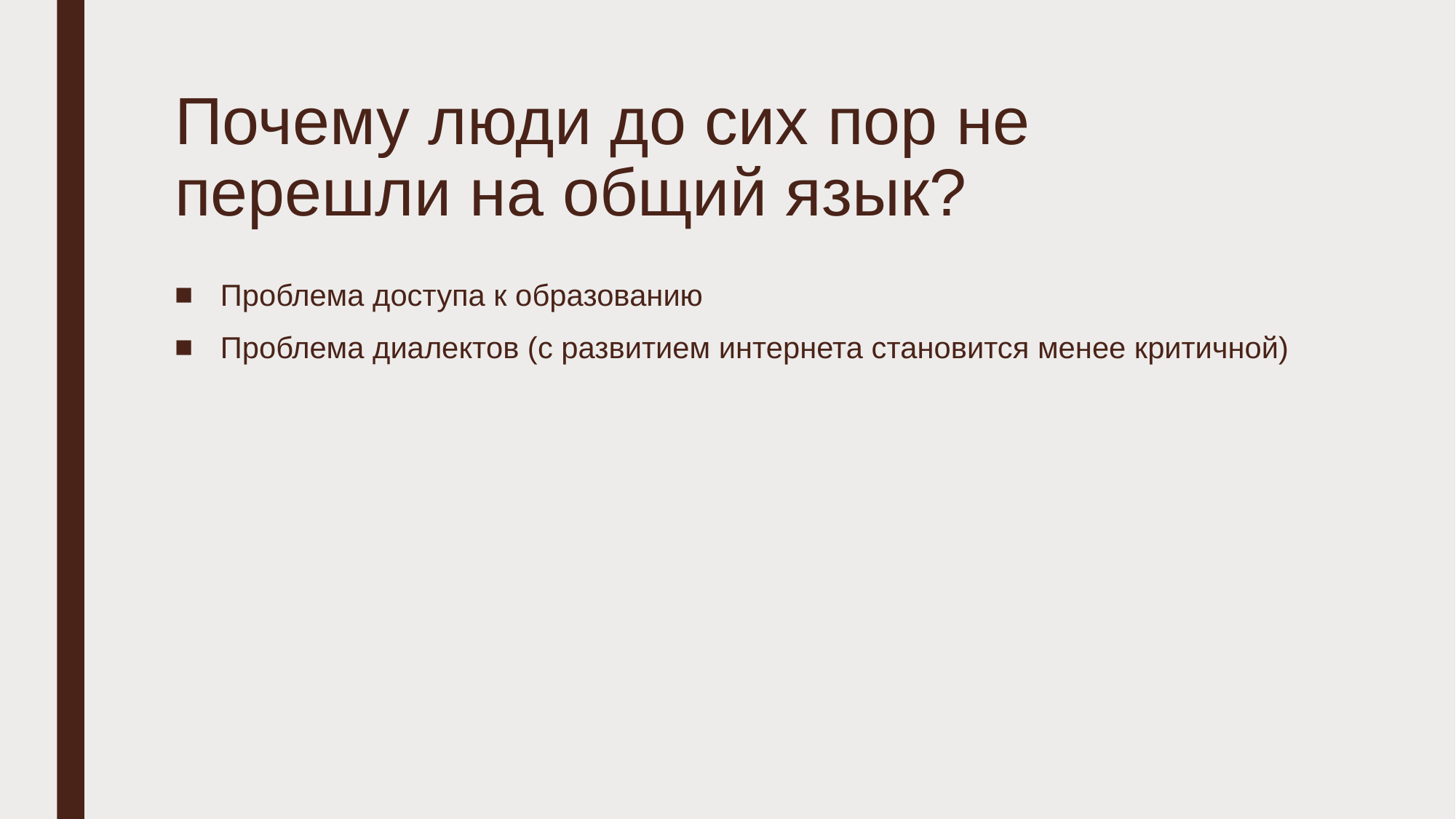

# Почему люди до сих пор не перешли на общий язык?
Проблема доступа к образованию
Проблема диалектов (с развитием интернета становится менее критичной)